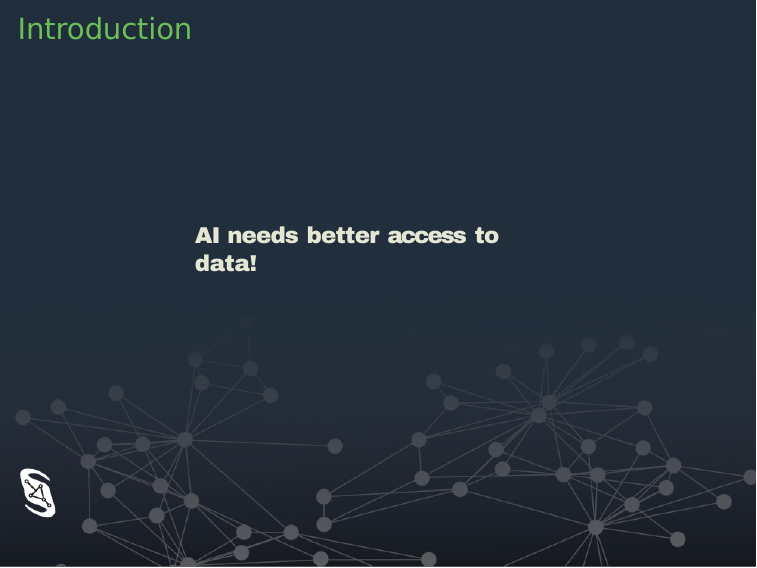

Introduction
AI needs better access to data!